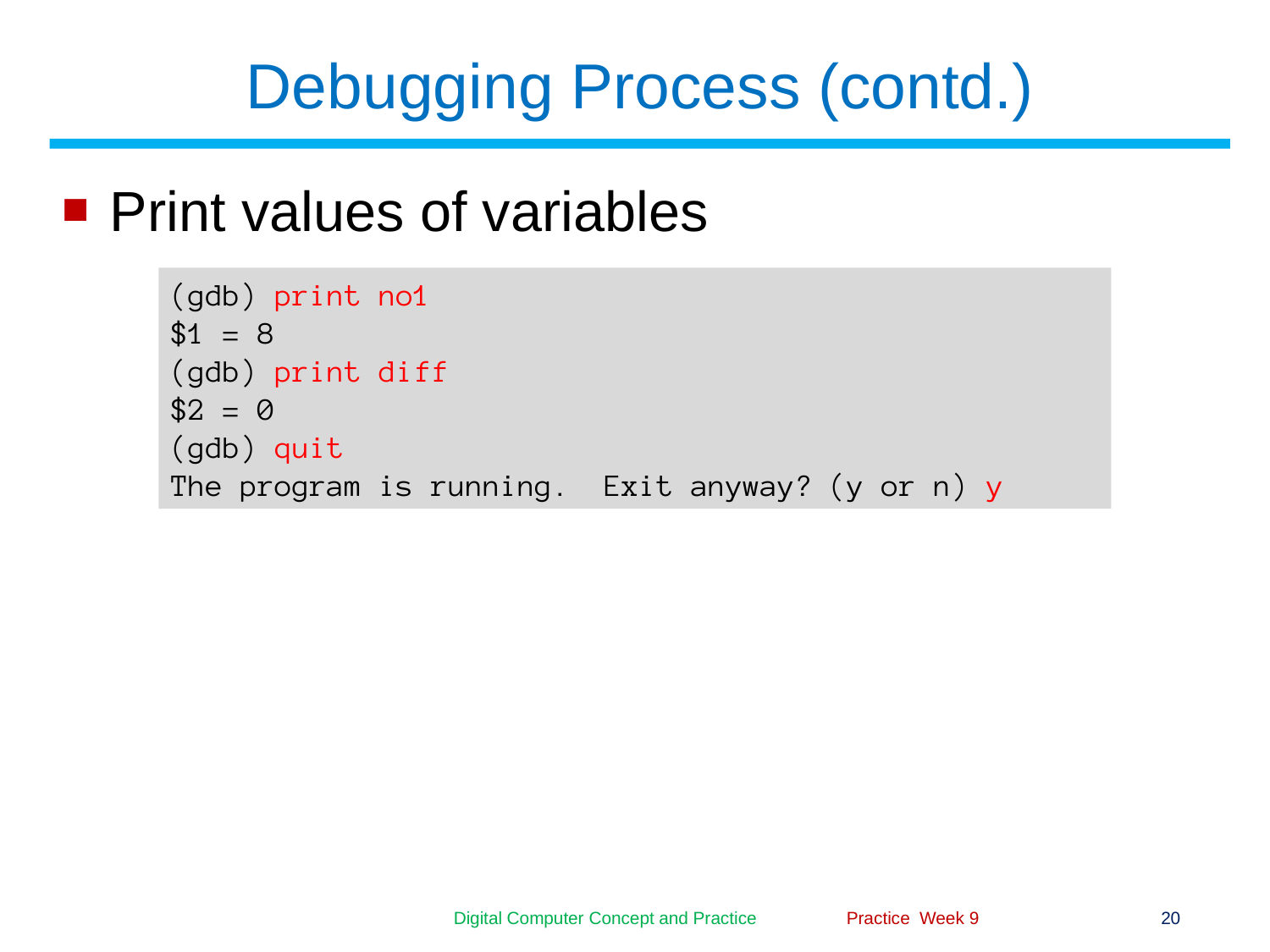

# Debugging Process (contd.)
Print values of variables
(gdb) print no1
$1 = 8
(gdb) print diff
$2 = 0
(gdb) quit
The program is running.  Exit anyway? (y or n) y